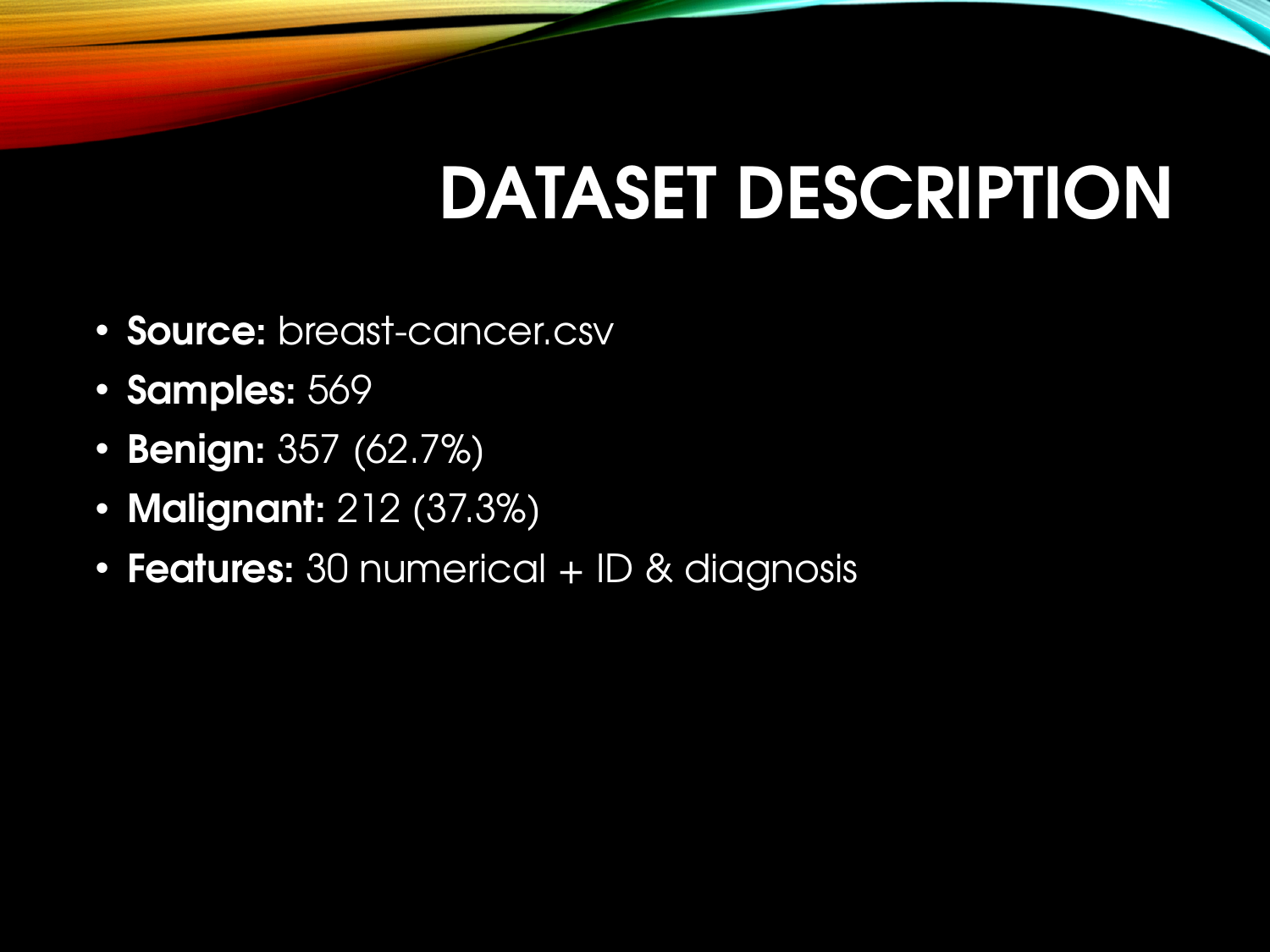

# Dataset Description
Source: breast-cancer.csv
Samples: 569
Benign: 357 (62.7%)
Malignant: 212 (37.3%)
Features: 30 numerical + ID & diagnosis